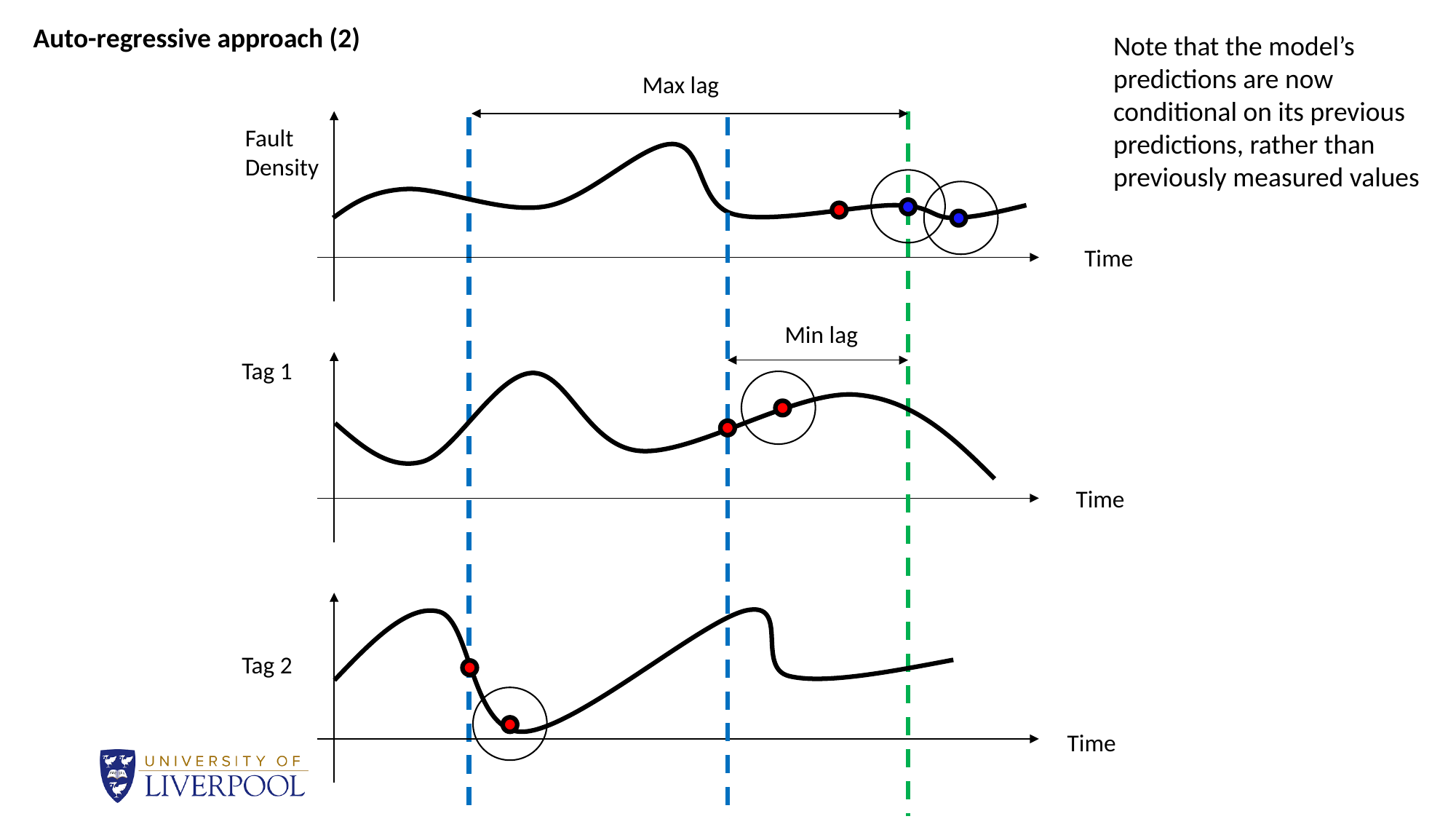

Auto-regressive approach (2)
Note that the model’s predictions are now conditional on its previous predictions, rather than previously measured values
Max lag
Fault
Density

Time
Min lag
Tag 1

Time

Tag 2

Time